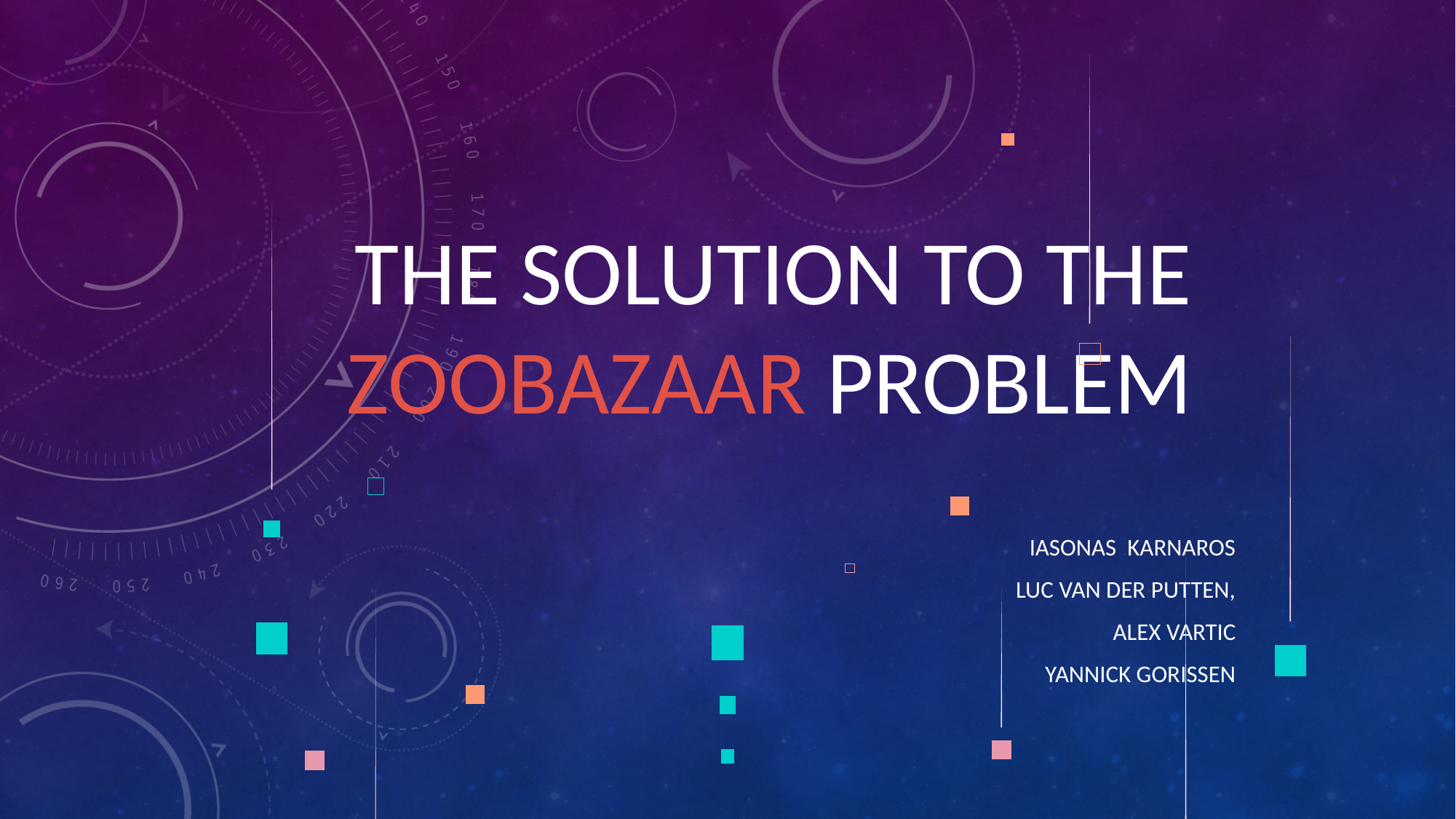

# The solution to the ZooBazaar problem

Iasonas  Karnaros
Luc van der putten,
alex vartic
Yannick gorissen